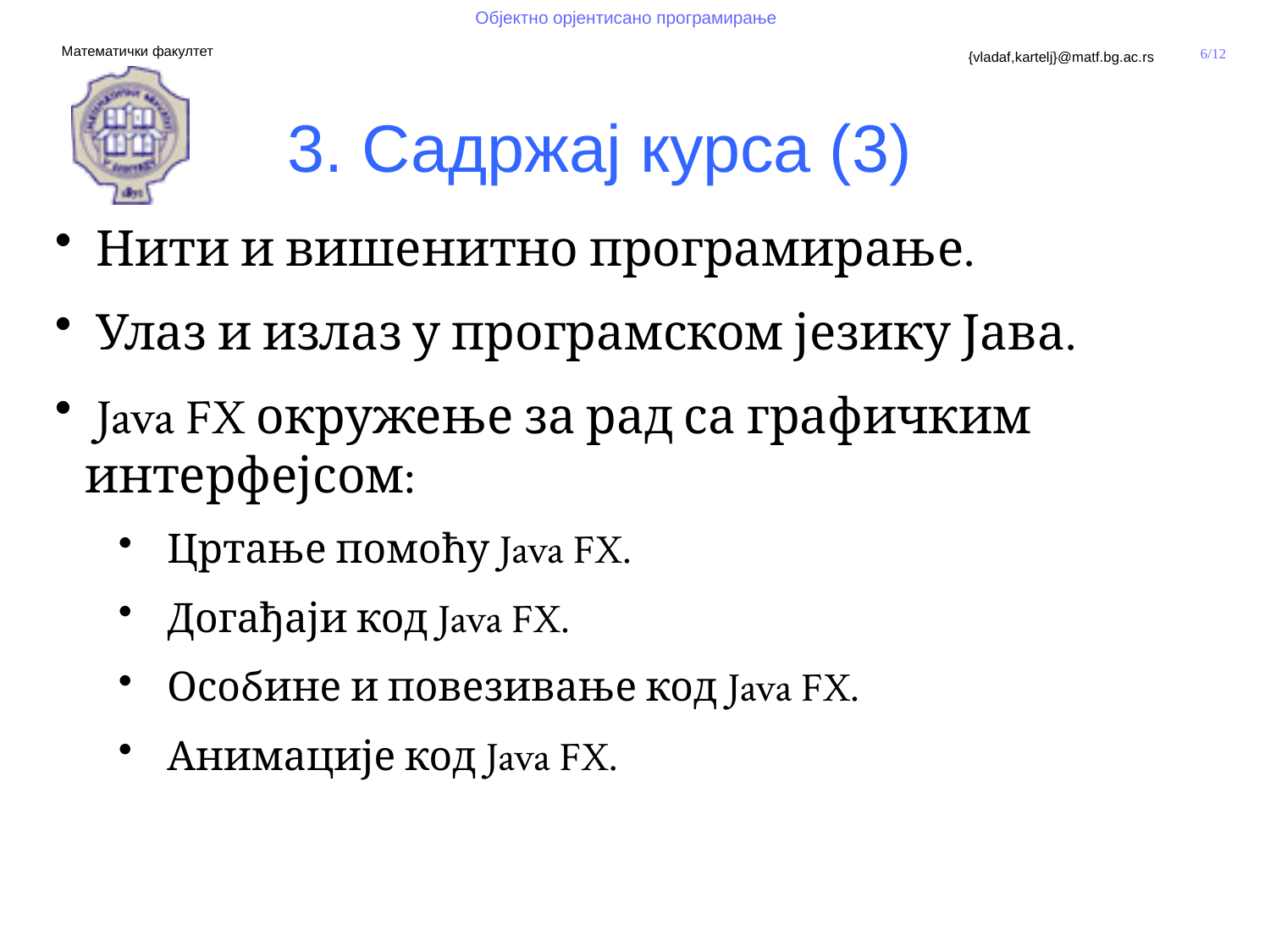

# 3. Садржај курса (3)
 Нити и вишенитно програмирање.
 Улаз и излаз у програмском језику Јава.
 Java FX окружење за рад са графичким интерфејсом:
 Цртање помоћу Java FX.
 Догађаји код Java FX.
 Особине и повезивање код Java FX.
 Анимације код Java FX.